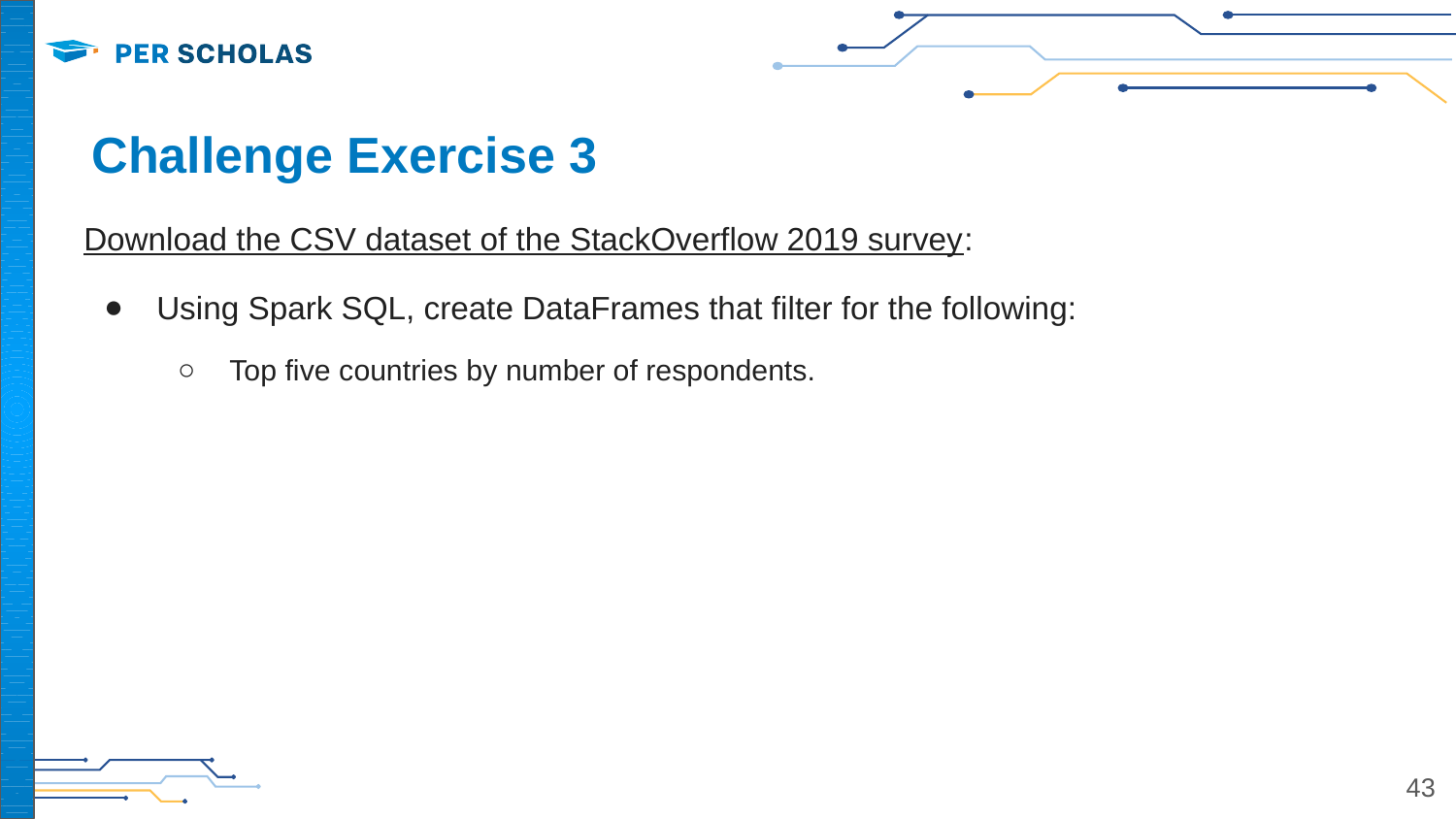

# Challenge Exercise 3
Download the CSV dataset of the StackOverflow 2019 survey:
Using Spark SQL, create DataFrames that filter for the following:
Top five countries by number of respondents.

43